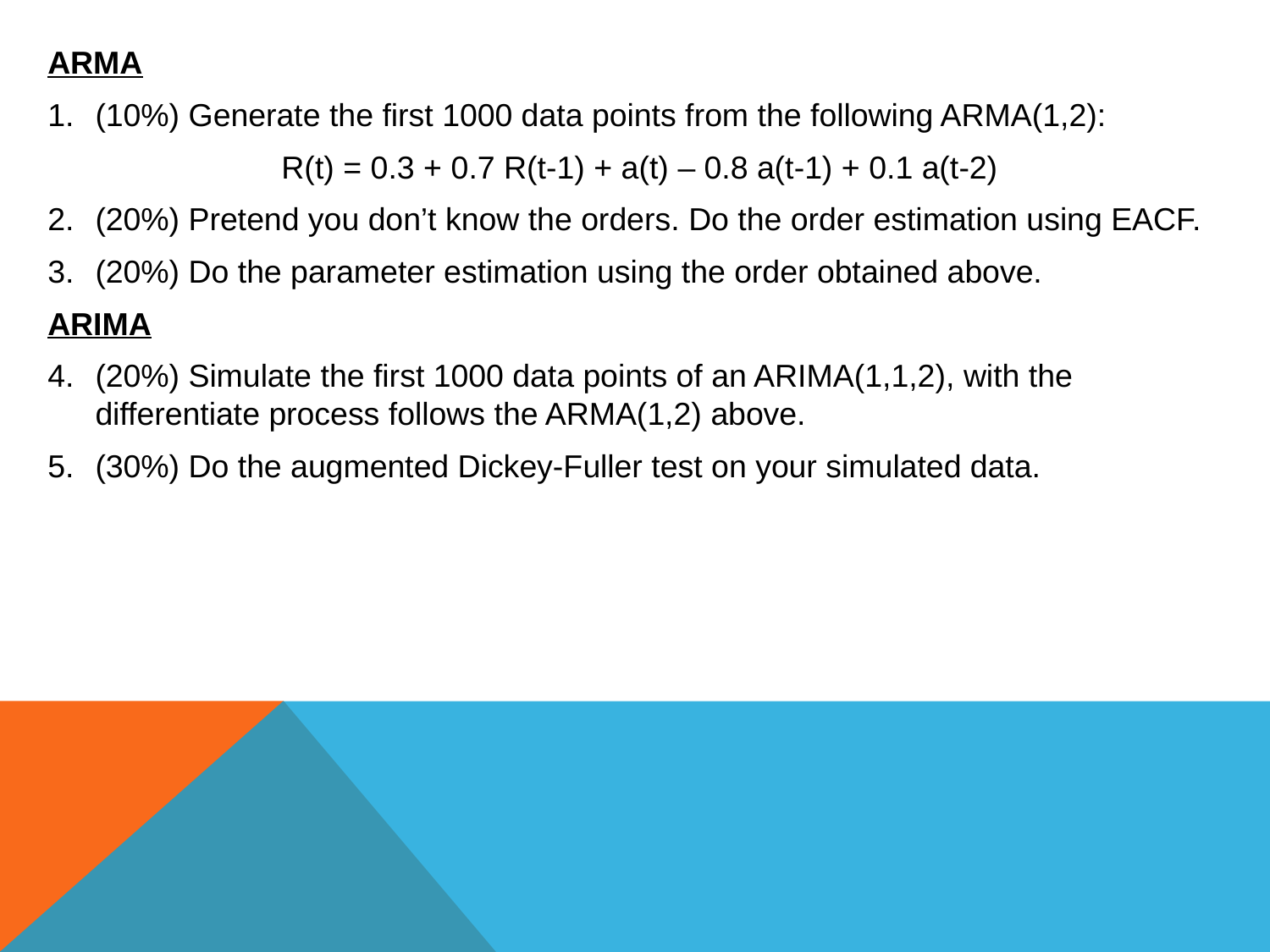

ARMA
(10%) Generate the first 1000 data points from the following ARMA(1,2):
R(t) = 0.3 + 0.7 R(t-1) + a(t) – 0.8 a(t-1) + 0.1 a(t-2)
(20%) Pretend you don’t know the orders. Do the order estimation using EACF.
(20%) Do the parameter estimation using the order obtained above.
ARIMA
(20%) Simulate the first 1000 data points of an ARIMA(1,1,2), with the differentiate process follows the ARMA(1,2) above.
(30%) Do the augmented Dickey-Fuller test on your simulated data.